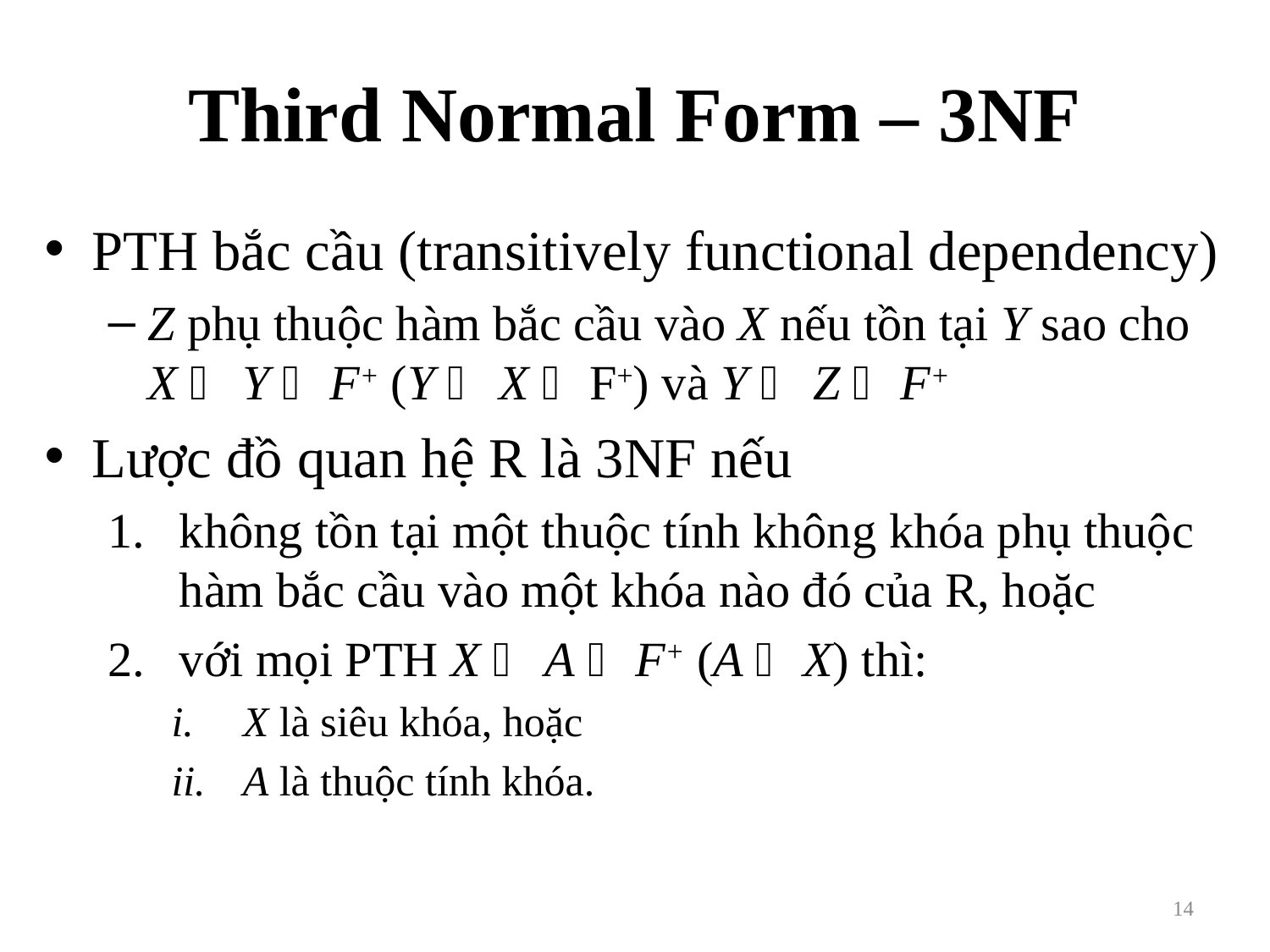

# Third Normal Form – 3NF
PTH bắc cầu (transitively functional dependency)
Z phụ thuộc hàm bắc cầu vào X nếu tồn tại Y sao cho X → Y ∈ F+ (Y → X ∉ F+) và Y → Z ∈ F+
Lược đồ quan hệ R là 3NF nếu
không tồn tại một thuộc tính không khóa phụ thuộc hàm bắc cầu vào một khóa nào đó của R, hoặc
với mọi PTH X → A ∈ F+ (A ∉ X) thì:
X là siêu khóa, hoặc
A là thuộc tính khóa.
14